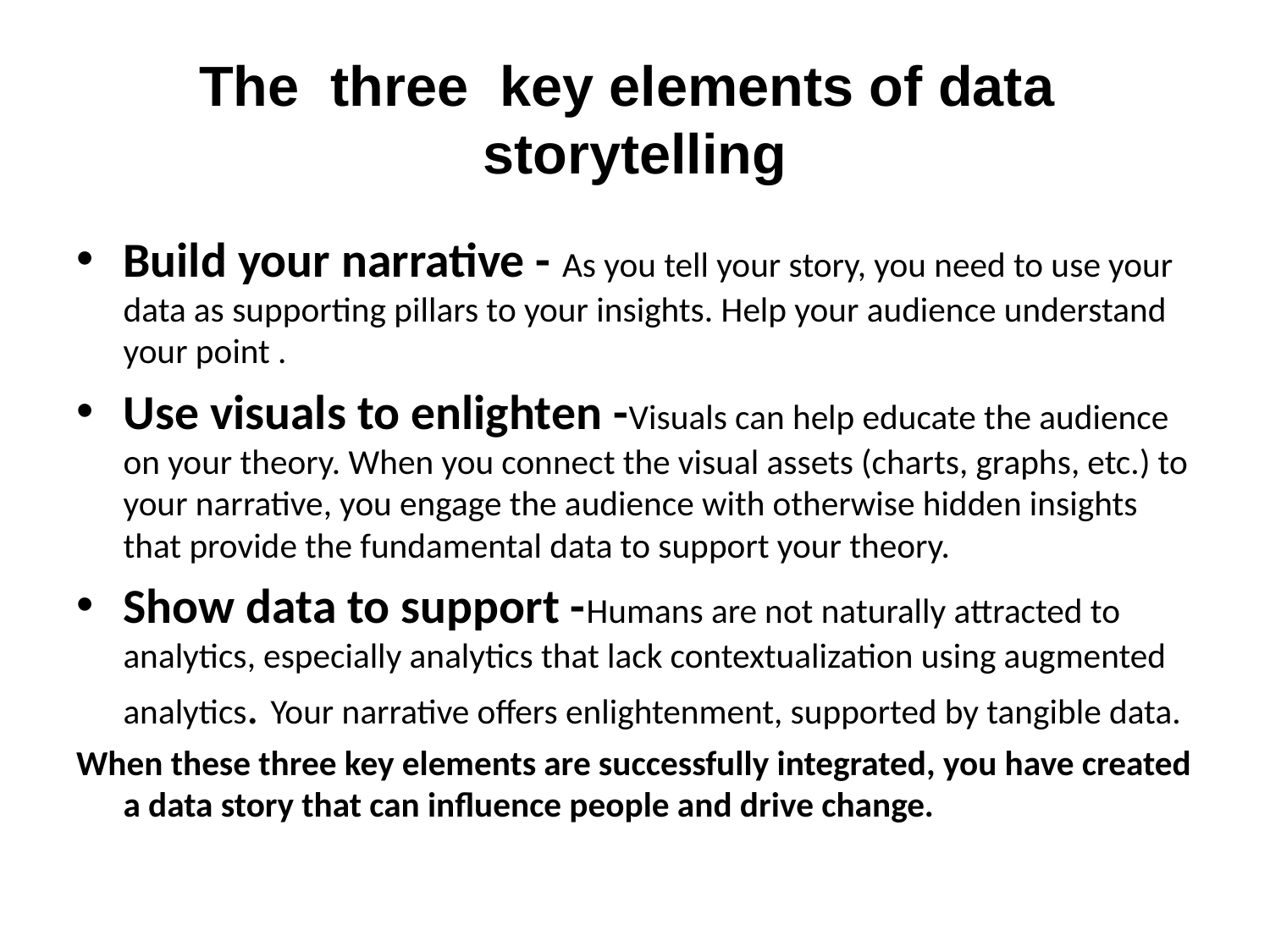

# The  three  key elements of data  storytelling
Build your narrative - As you tell your story, you need to use your data as supporting pillars to your insights. Help your audience understand your point .
Use visuals to enlighten -Visuals can help educate the audience on your theory. When you connect the visual assets (charts, graphs, etc.) to your narrative, you engage the audience with otherwise hidden insights that provide the fundamental data to support your theory.
Show data to support -Humans are not naturally attracted to analytics, especially analytics that lack contextualization using augmented analytics. Your narrative offers enlightenment, supported by tangible data.
When these three key elements are successfully integrated, you have created a data story that can influence people and drive change.